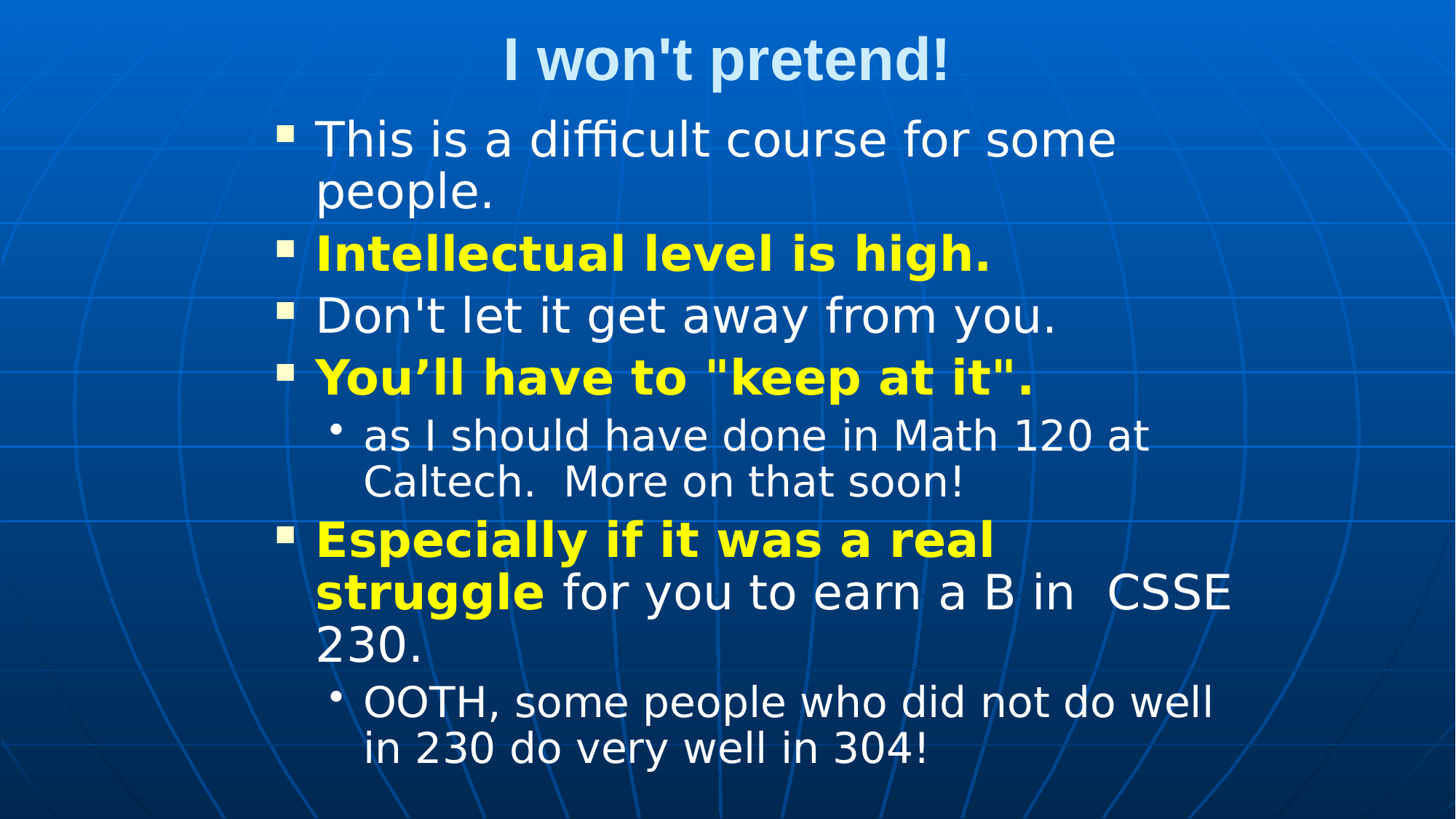

# I won't pretend!
This is a difficult course for some people.
Intellectual level is high.
Don't let it get away from you.
You’ll have to "keep at it".
as I should have done in Math 120 at Caltech.  More on that soon!
Especially if it was a real struggle for you to earn a B in  CSSE 230.
OOTH, some people who did not do well in 230 do very well in 304!